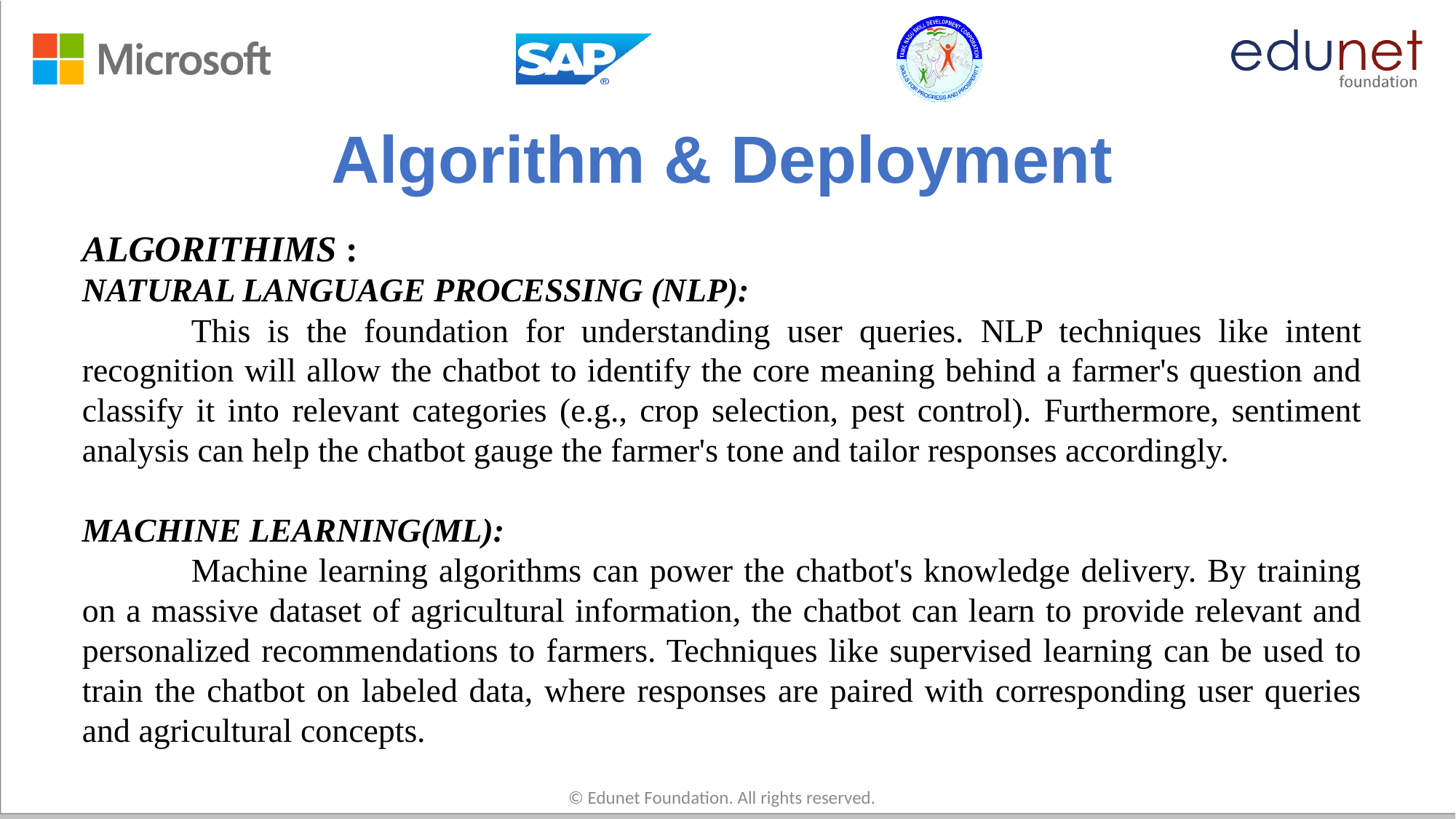

# Algorithm & Deployment
ALGORITHIMS :
NATURAL LANGUAGE PROCESSING (NLP):
	This is the foundation for understanding user queries. NLP techniques like intent recognition will allow the chatbot to identify the core meaning behind a farmer's question and classify it into relevant categories (e.g., crop selection, pest control). Furthermore, sentiment analysis can help the chatbot gauge the farmer's tone and tailor responses accordingly.

MACHINE LEARNING(ML):
	Machine learning algorithms can power the chatbot's knowledge delivery. By training on a massive dataset of agricultural information, the chatbot can learn to provide relevant and personalized recommendations to farmers. Techniques like supervised learning can be used to train the chatbot on labeled data, where responses are paired with corresponding user queries and agricultural concepts.
© Edunet Foundation. All rights reserved.